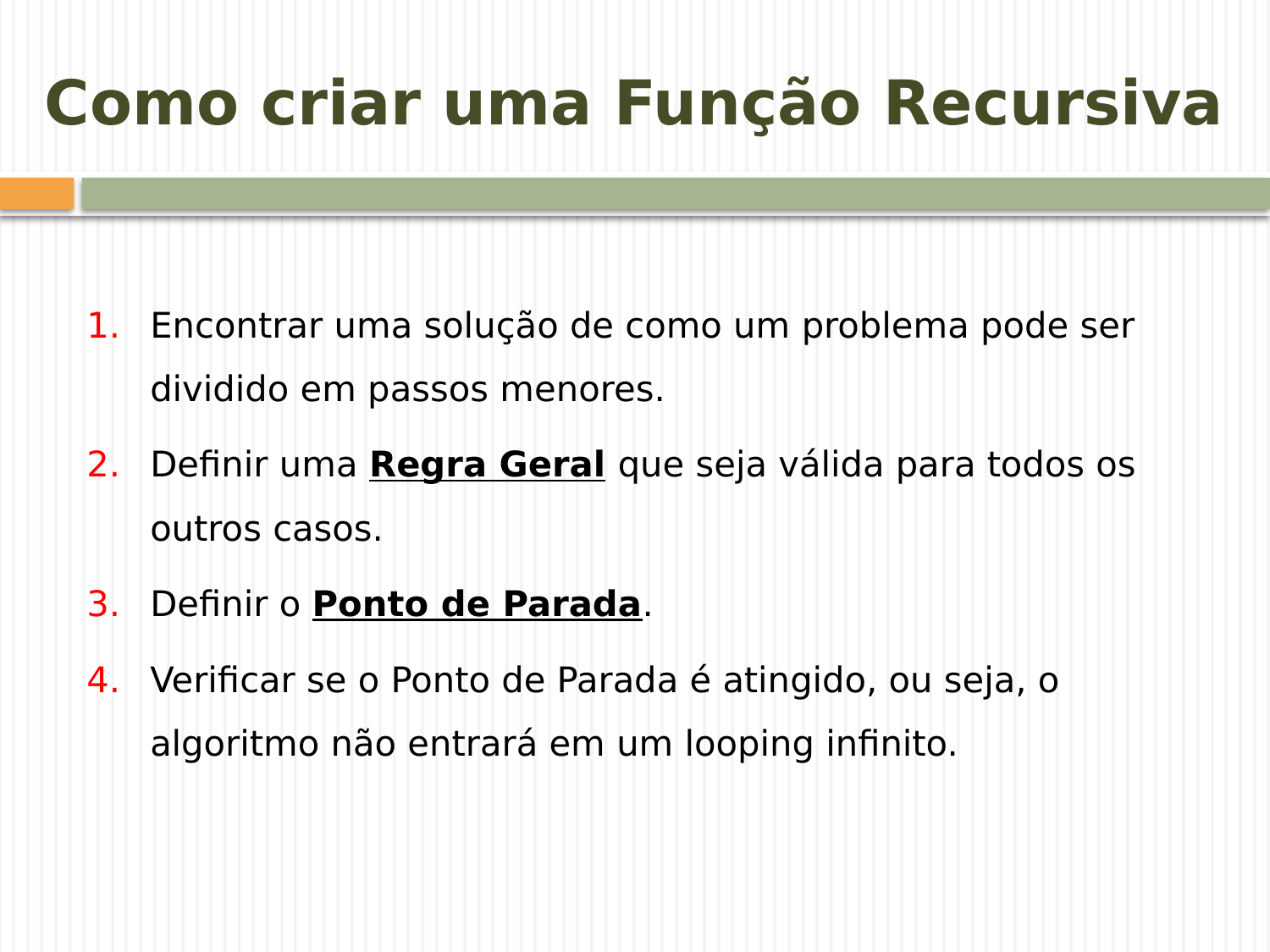

# Como criar uma Função Recursiva
Encontrar uma solução de como um problema pode ser dividido em passos menores.
Definir uma Regra Geral que seja válida para todos os outros casos.
Definir o Ponto de Parada.
Verificar se o Ponto de Parada é atingido, ou seja, o algoritmo não entrará em um looping infinito.